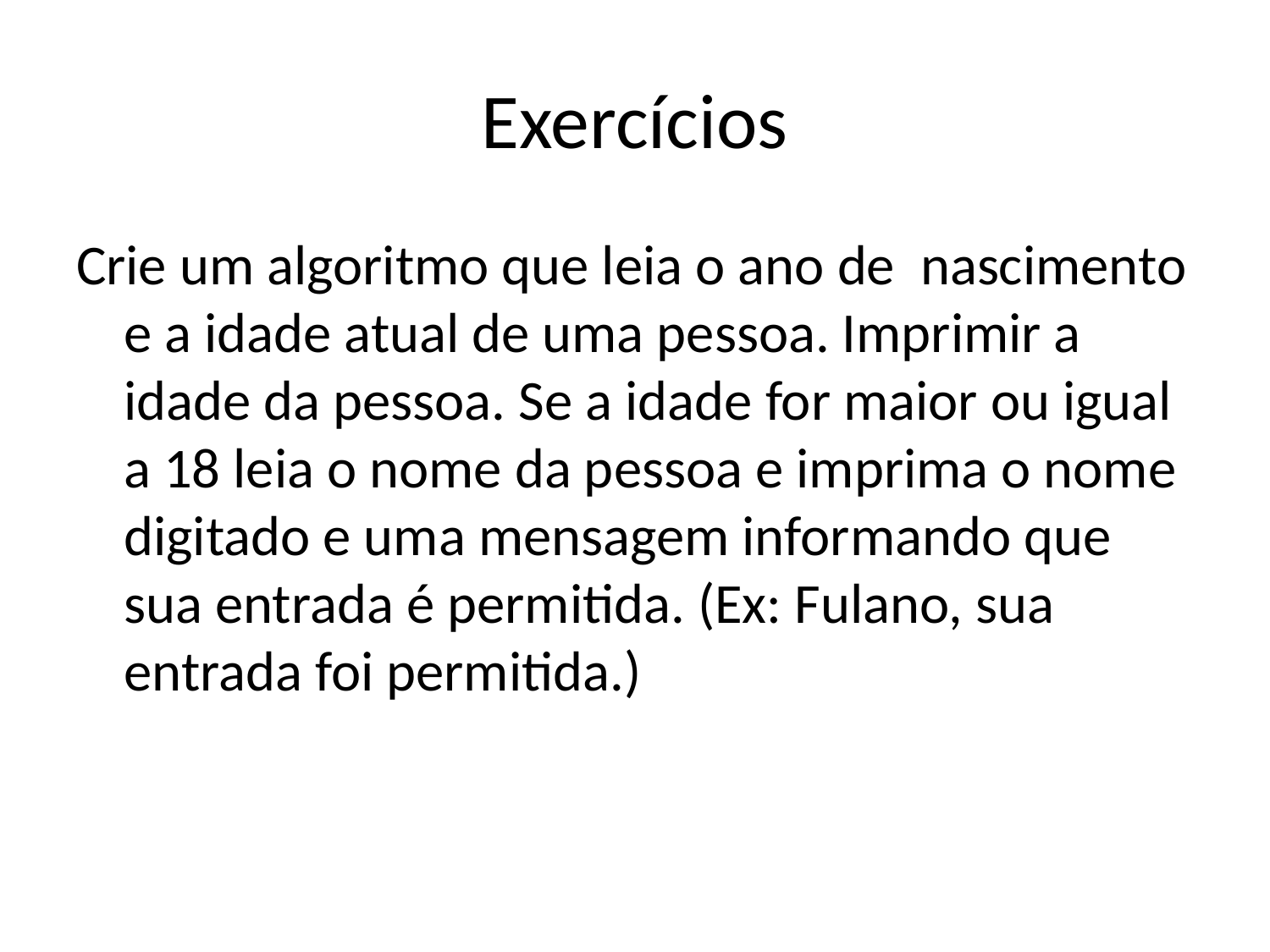

# Exercícios
Crie um algoritmo que leia o ano de  nascimento e a idade atual de uma pessoa. Imprimir a idade da pessoa. Se a idade for maior ou igual a 18 leia o nome da pessoa e imprima o nome digitado e uma mensagem informando que sua entrada é permitida. (Ex: Fulano, sua entrada foi permitida.)